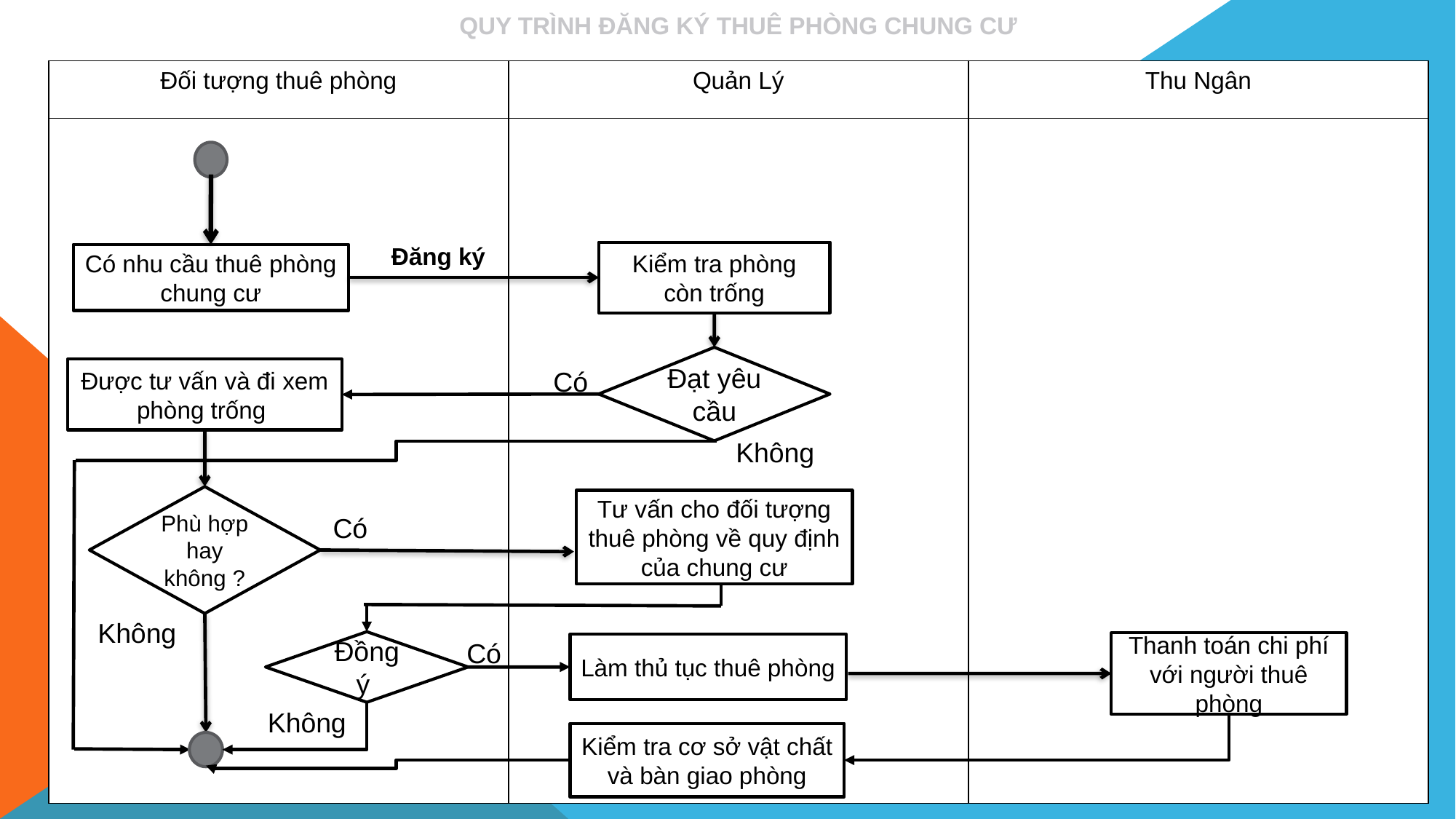

QUY TRÌNH ĐĂNG KÝ THUÊ PHÒNG CHUNG CƯ
| Đối tượng thuê phòng | Quản Lý | Thu Ngân |
| --- | --- | --- |
|  |  |  |

Đăng ký
Kiểm tra phòng còn trống
Có nhu cầu thuê phòng chung cư
Đạt yêu cầu
Được tư vấn và đi xem phòng trống
Có
Không
Phù hợp hay không ?
Tư vấn cho đối tượng thuê phòng về quy định của chung cư
Có
Không
Có
Đồng ý
Thanh toán chi phí với người thuê phòng
Làm thủ tục thuê phòng
Không
Kiểm tra cơ sở vật chất và bàn giao phòng